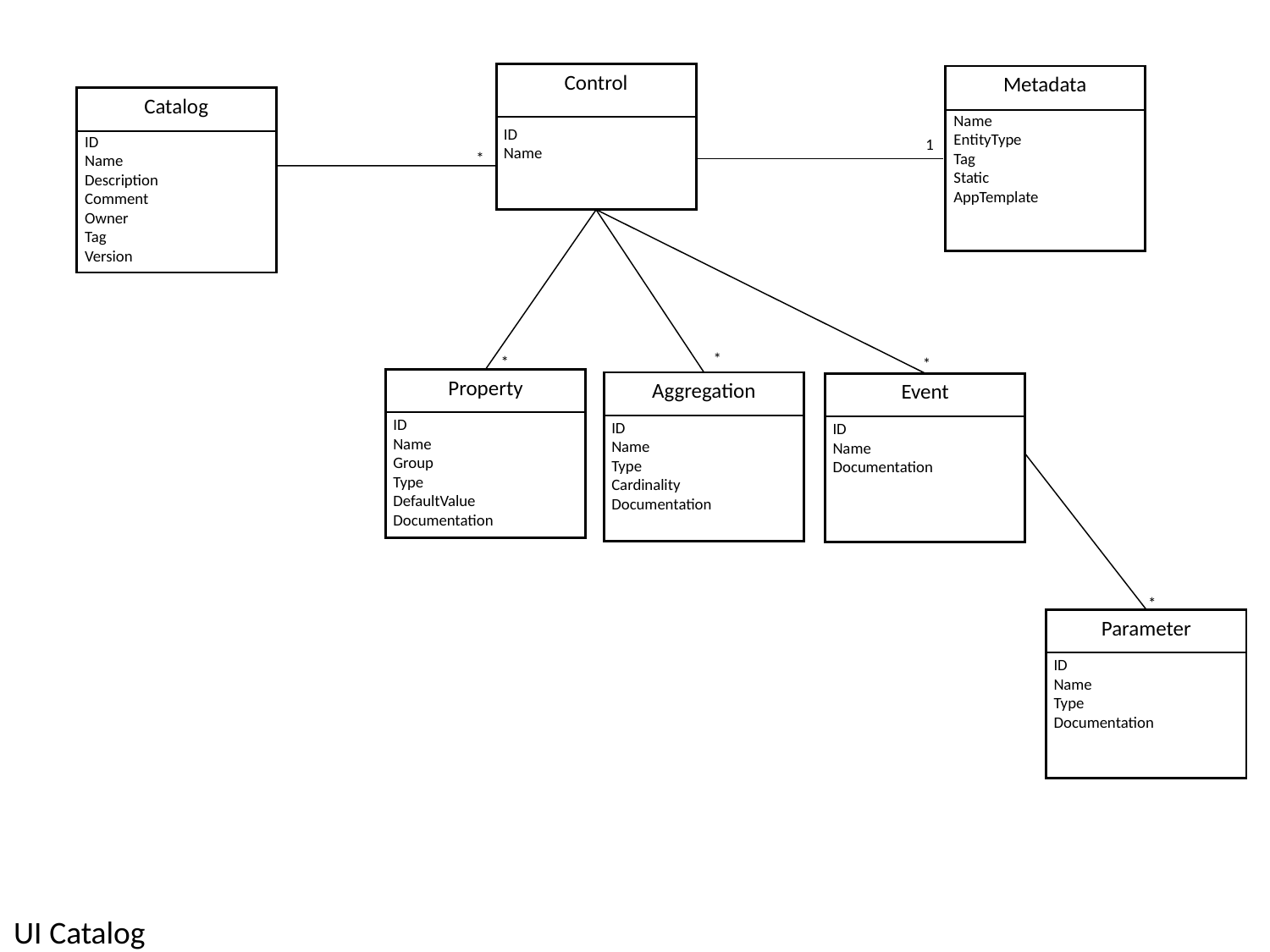

Control
ID
Name

Metadata
Name
EntityType
Tag
Static
AppTemplate
Catalog
ID
Name
Description
Comment
Owner
Tag
Version
1
*
*
*
*
*
*
Property
ID
Name
Group
Type
DefaultValue
Documentation

Aggregation
ID
Name
Type
Cardinality
Documentation
Event
ID
Name
Documentation

*
Parameter
ID
Name
Type
Documentation

UI Catalog